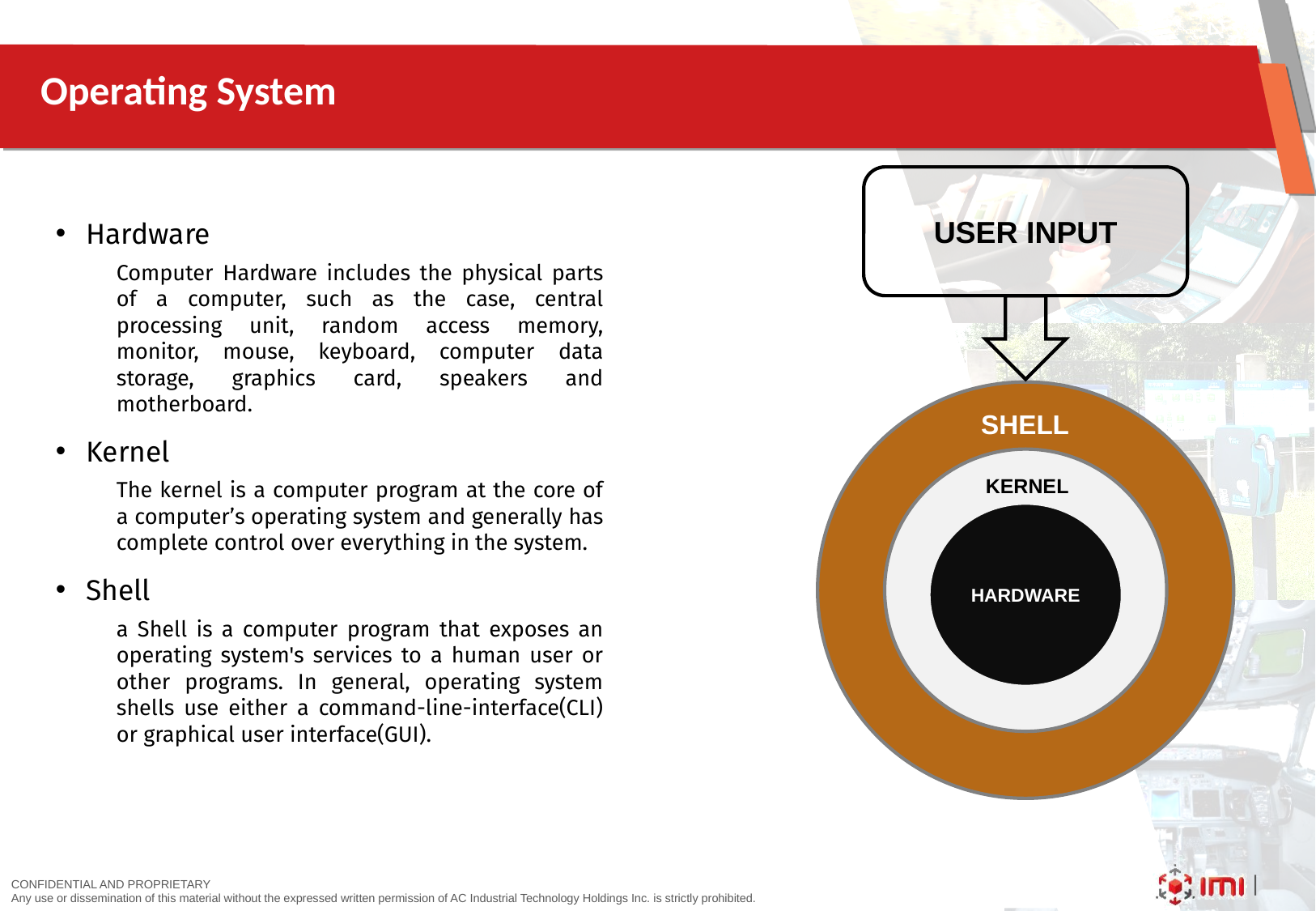

# Operating System
USER INPUT
Hardware
Computer Hardware includes the physical parts of a computer, such as the case, central processing unit, random access memory, monitor, mouse, keyboard, computer data storage, graphics card, speakers and motherboard.
Kernel
The kernel is a computer program at the core of a computer’s operating system and generally has complete control over everything in the system.
Shell
a Shell is a computer program that exposes an operating system's services to a human user or other programs. In general, operating system shells use either a command-line-interface(CLI) or graphical user interface(GUI).

SHELL

KERNEL
HARDWARE